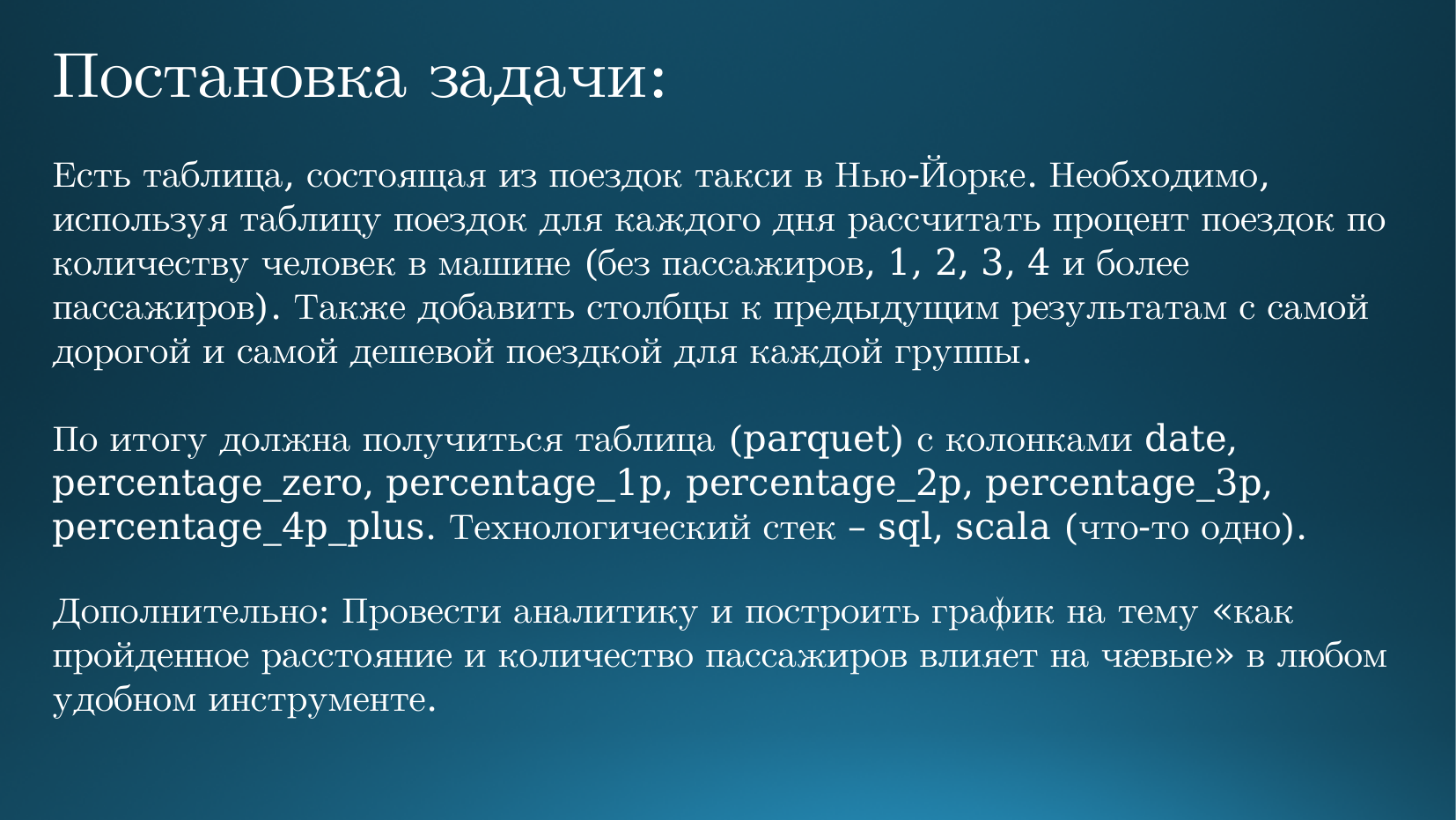

Постановка задачи:

Есть таблица, состоящая из поездок такси в Нью-Йорке. Необходимо, используя таблицу поездок для каждого дня рассчитать процент поездок по количеству человек в машине (без пассажиров, 1, 2, 3, 4 и более пассажиров). Также добавить столбцы к предыдущим результатам с самой дорогой и самой дешевой поездкой для каждой группы.

По итогу должна получиться таблица (parquet) с колонками date, percentage_zero, percentage_1p, percentage_2p, percentage_3p, percentage_4p_plus. Технологический стек – sql, scala (что-то одно).

Дополнительно: Провести аналитику и построить график на тему «как пройденное расстояние и количество пассажиров влияет на чаевые» в любом удобном инструменте.